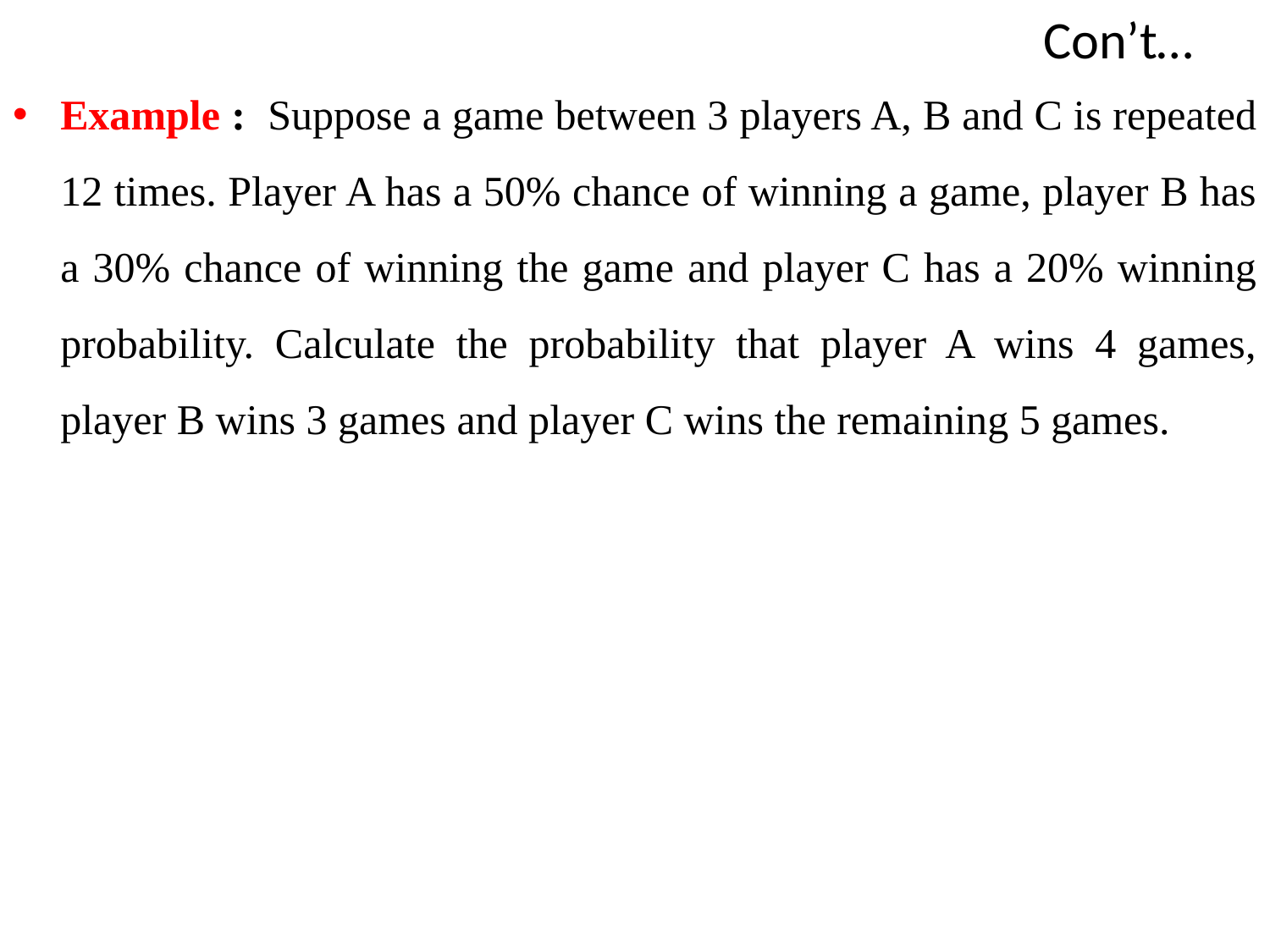

# Con’t…
Example :  Suppose a game between 3 players A, B and C is repeated 12 times. Player A has a 50% chance of winning a game, player B has a 30% chance of winning the game and player C has a 20% winning probability. Calculate the probability that player A wins 4 games, player B wins 3 games and player C wins the remaining 5 games.